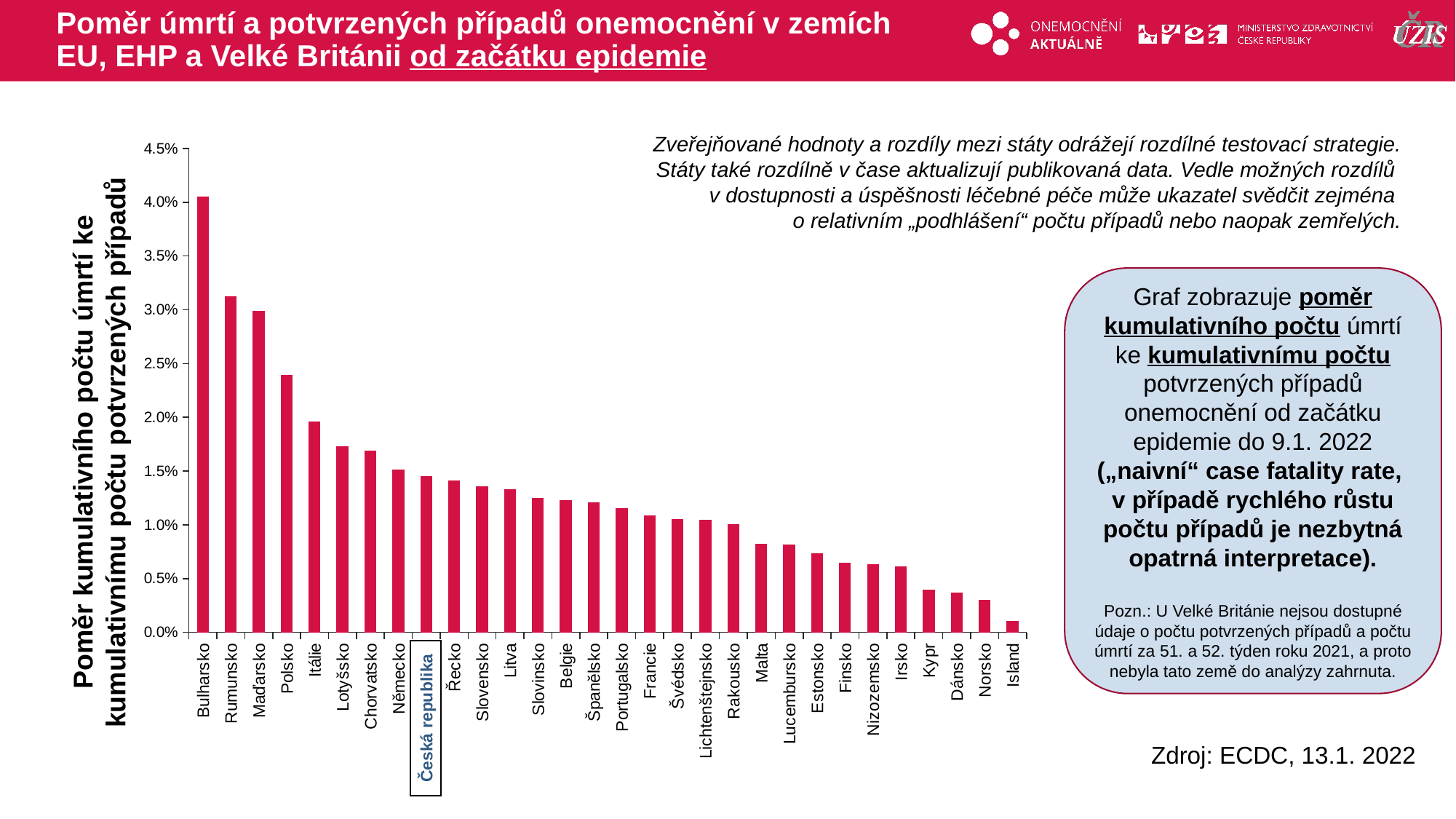

# Poměr úmrtí a potvrzených případů onemocnění v zemích EU, EHP a Velké Británii od začátku epidemie

### Chart

| Category | smrtnost |
|---|---|
| Bulharsko | 0.04047253053482659 |
| Rumunsko | 0.031219994159181412 |
| Maďarsko | 0.02987840729664104 |
| Polsko | 0.023880479541494793 |
| Itálie | 0.019607359239656737 |
| Lotyšsko | 0.01728684136474332 |
| Chorvatsko | 0.01683822503887599 |
| Německo | 0.015101684641267944 |
| Česká republika | 0.014485326598459207 |
| Řecko | 0.014080594692032138 |
| Slovensko | 0.013566666082777444 |
| Litva | 0.013252586908678952 |
| Slovinsko | 0.012447064499715178 |
| Belgie | 0.012287881258532947 |
| Španělsko | 0.012087553525354278 |
| Portugalsko | 0.011526547686316939 |
| Francie | 0.010840785048217897 |
| Švédsko | 0.010479563695758372 |
| Lichtenštejnsko | 0.010419767788032152 |
| Rakousko | 0.01002273985308858 |
| Malta | 0.008213241963115993 |
| Lucembursko | 0.008155536546271458 |
| Estonsko | 0.007301743670574327 |
| Finsko | 0.006433030157100412 |
| Nizozemsko | 0.006311372405671171 |
| Irsko | 0.00608524246910349 |
| Kypr | 0.0039411587508786025 |
| Dánsko | 0.0036352652865368797 |
| Norsko | 0.0030088057715580933 |
| Island | 0.0010255127563781892 |
Zveřejňované hodnoty a rozdíly mezi státy odrážejí rozdílné testovací strategie. Státy také rozdílně v čase aktualizují publikovaná data. Vedle možných rozdílů
v dostupnosti a úspěšnosti léčebné péče může ukazatel svědčit zejména
o relativním „podhlášení“ počtu případů nebo naopak zemřelých.
Graf zobrazuje poměr kumulativního počtu úmrtí ke kumulativnímu počtu potvrzených případů onemocnění od začátku epidemie do 9.1. 2022
(„naivní“ case fatality rate,
v případě rychlého růstu počtu případů je nezbytná opatrná interpretace).

Pozn.: U Velké Británie nejsou dostupné údaje o počtu potvrzených případů a počtu úmrtí za 51. a 52. týden roku 2021, a proto nebyla tato země do analýzy zahrnuta.
Poměr kumulativního počtu úmrtí ke kumulativnímu počtu potvrzených případů
Česká republika
Zdroj: ECDC, 13.1. 2022